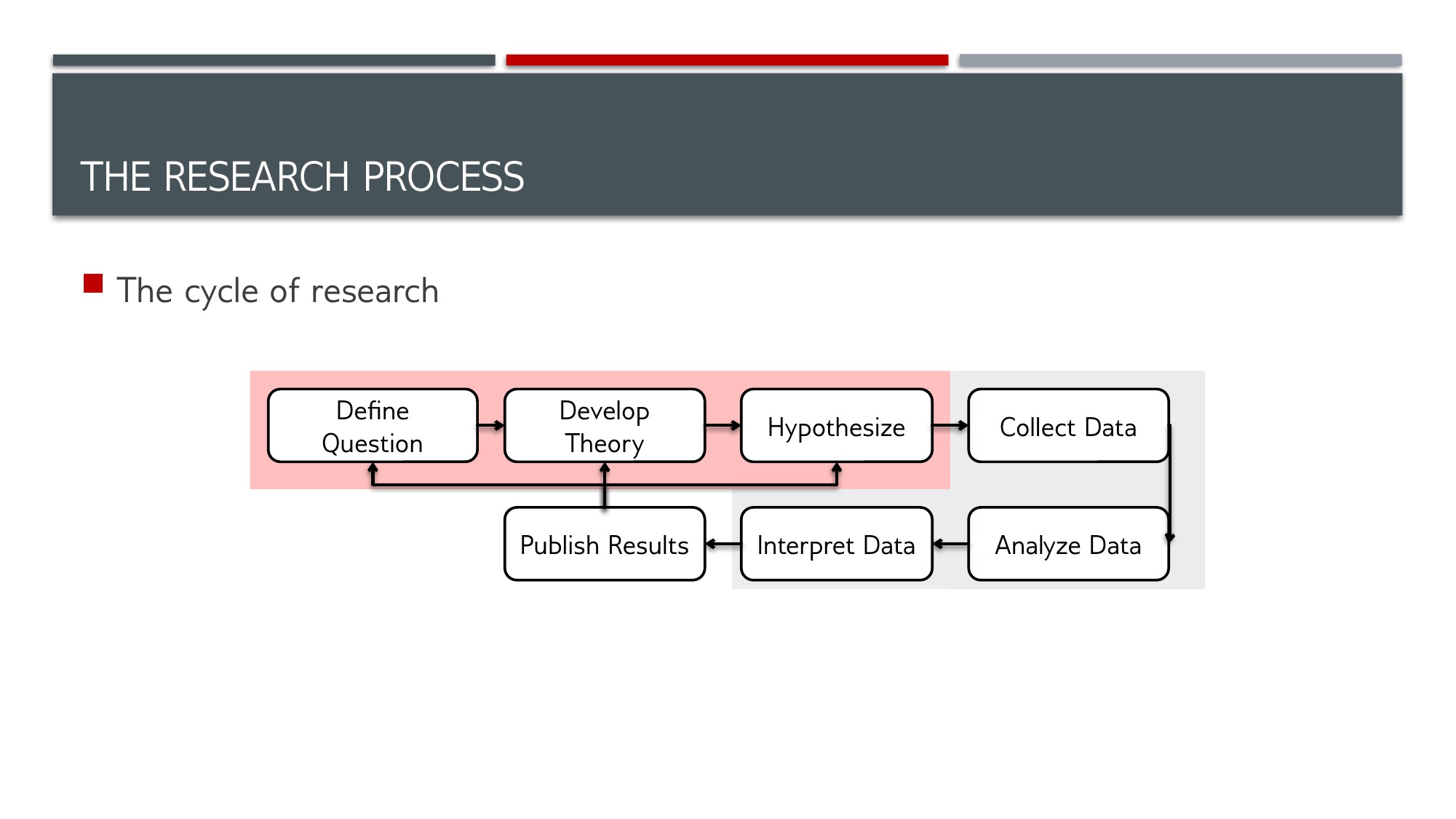

# The Research Process
The cycle of research

Define Question
Develop Theory
Hypothesize
Collect Data

Publish Results
Interpret Data
Analyze Data